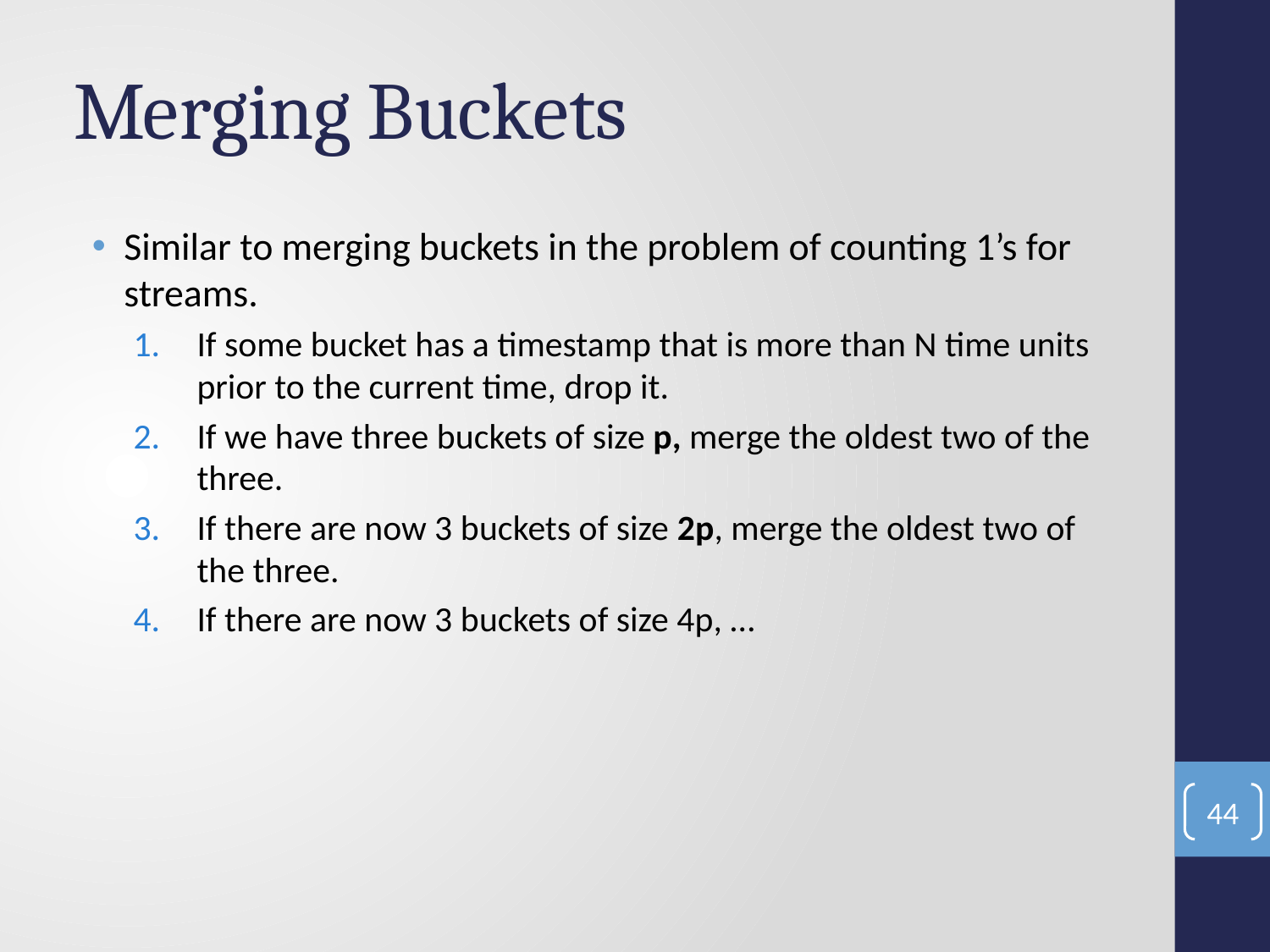

# Merging Buckets
Similar to merging buckets in the problem of counting 1’s for streams.
If some bucket has a timestamp that is more than N time units prior to the current time, drop it.
If we have three buckets of size p, merge the oldest two of the three.
If there are now 3 buckets of size 2p, merge the oldest two of the three.
If there are now 3 buckets of size 4p, …
44